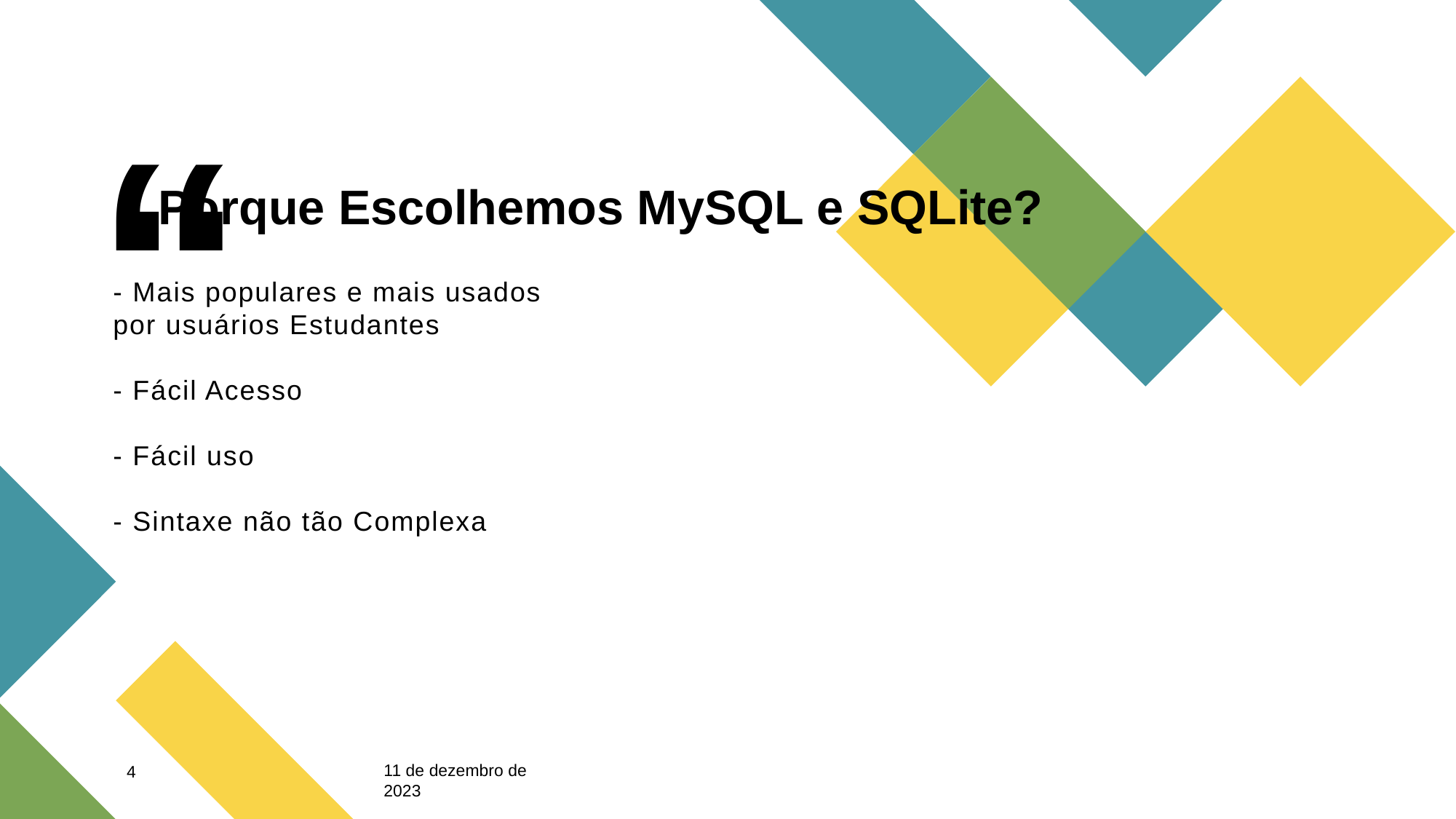

Porque Escolhemos MySQL e SQLite?
# - Mais populares e mais usados por usuários Estudantes - Fácil Acesso - Fácil uso - Sintaxe não tão Complexa
11 de dezembro de 2023
4